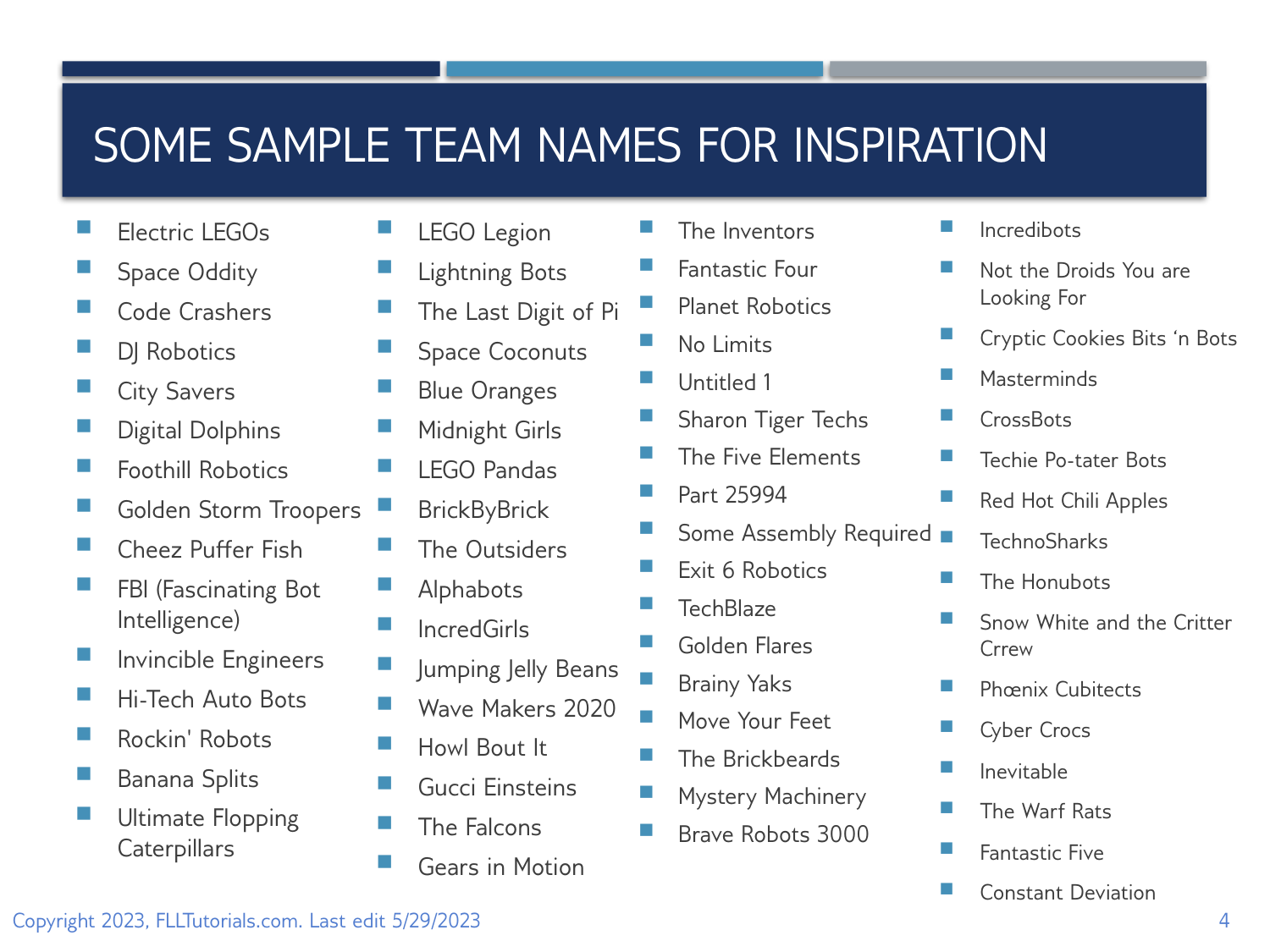

# SOME SAMPLE TEAM NAMES FOR INSPIRATION
Incredibots
Not the Droids You are Looking For
Cryptic Cookies Bits ‘n Bots
Masterminds
CrossBots
Techie Po-tater Bots
Red Hot Chili Apples
TechnoSharks
The Honubots
Snow White and the Critter Crrew
Phoenix Cubitects
Cyber Crocs
Inevitable
The Warf Rats
Fantastic Five
Constant Deviation
The Inventors
Fantastic Four
Planet Robotics
No Limits
Untitled 1
Sharon Tiger Techs
The Five Elements
Part 25994
Some Assembly Required
Exit 6 Robotics
TechBlaze
Golden Flares
Brainy Yaks
Move Your Feet
The Brickbeards
Mystery Machinery
Brave Robots 3000

Electric LEGOs
Space Oddity
Code Crashers
DJ Robotics
City Savers
Digital Dolphins
Foothill Robotics
Golden Storm Troopers
Cheez Puffer Fish
FBI (Fascinating Bot Intelligence)
Invincible Engineers
Hi-Tech Auto Bots
Rockin' Robots
Banana Splits
Ultimate Flopping Caterpillars

LEGO Legion
Lightning Bots
The Last Digit of Pi
Space Coconuts
Blue Oranges
Midnight Girls
LEGO Pandas
BrickByBrick
The Outsiders
Alphabots
IncredGirls
Jumping Jelly Beans
Wave Makers 2020
Howl Bout It
Gucci Einsteins
The Falcons
Gears in Motion
Copyright 2023, FLLTutorials.com. Last edit 5/29/2023
4